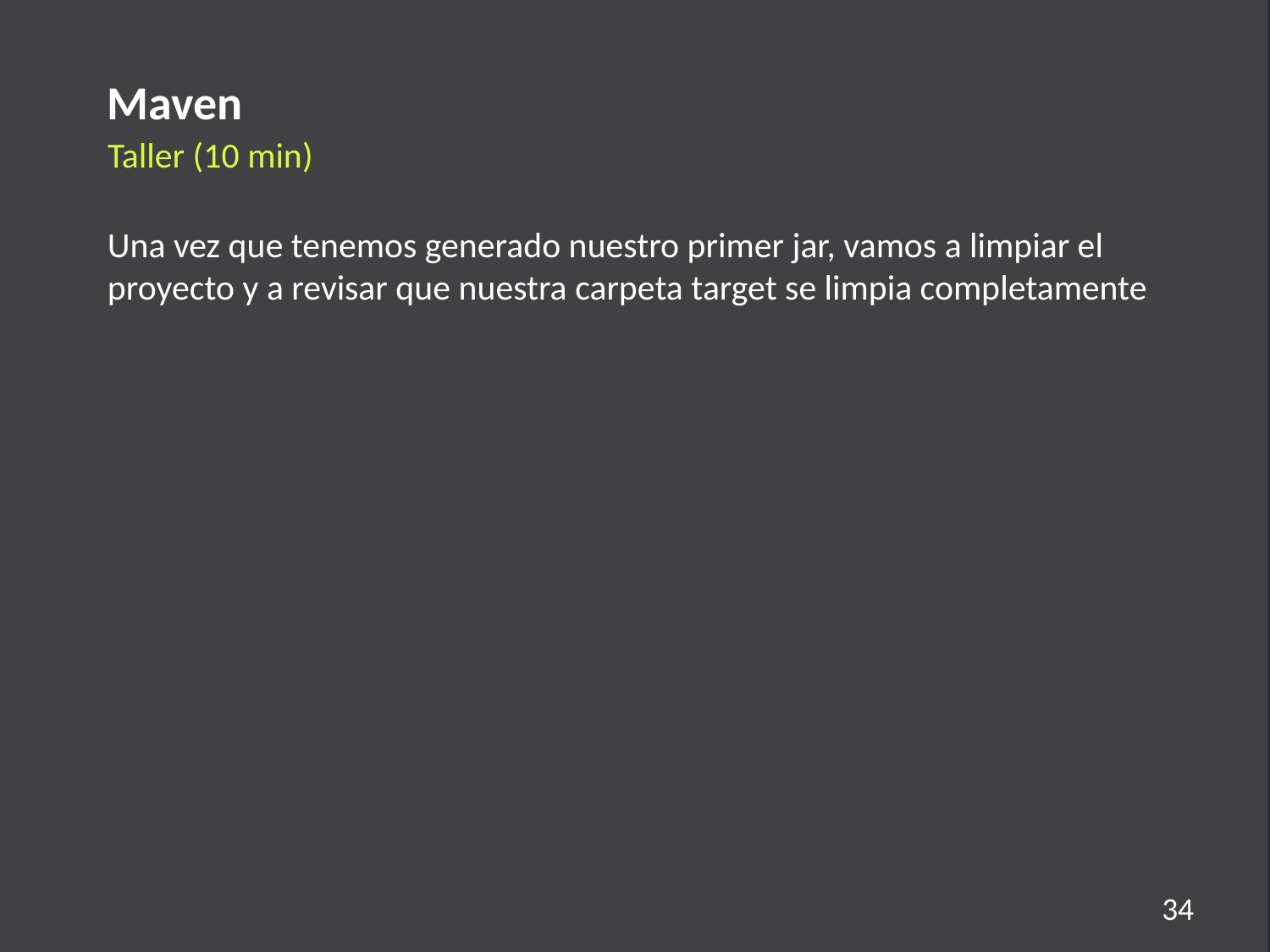

Maven
Taller (10 min)
Una vez que tenemos generado nuestro primer jar, vamos a limpiar el proyecto y a revisar que nuestra carpeta target se limpia completamente

34